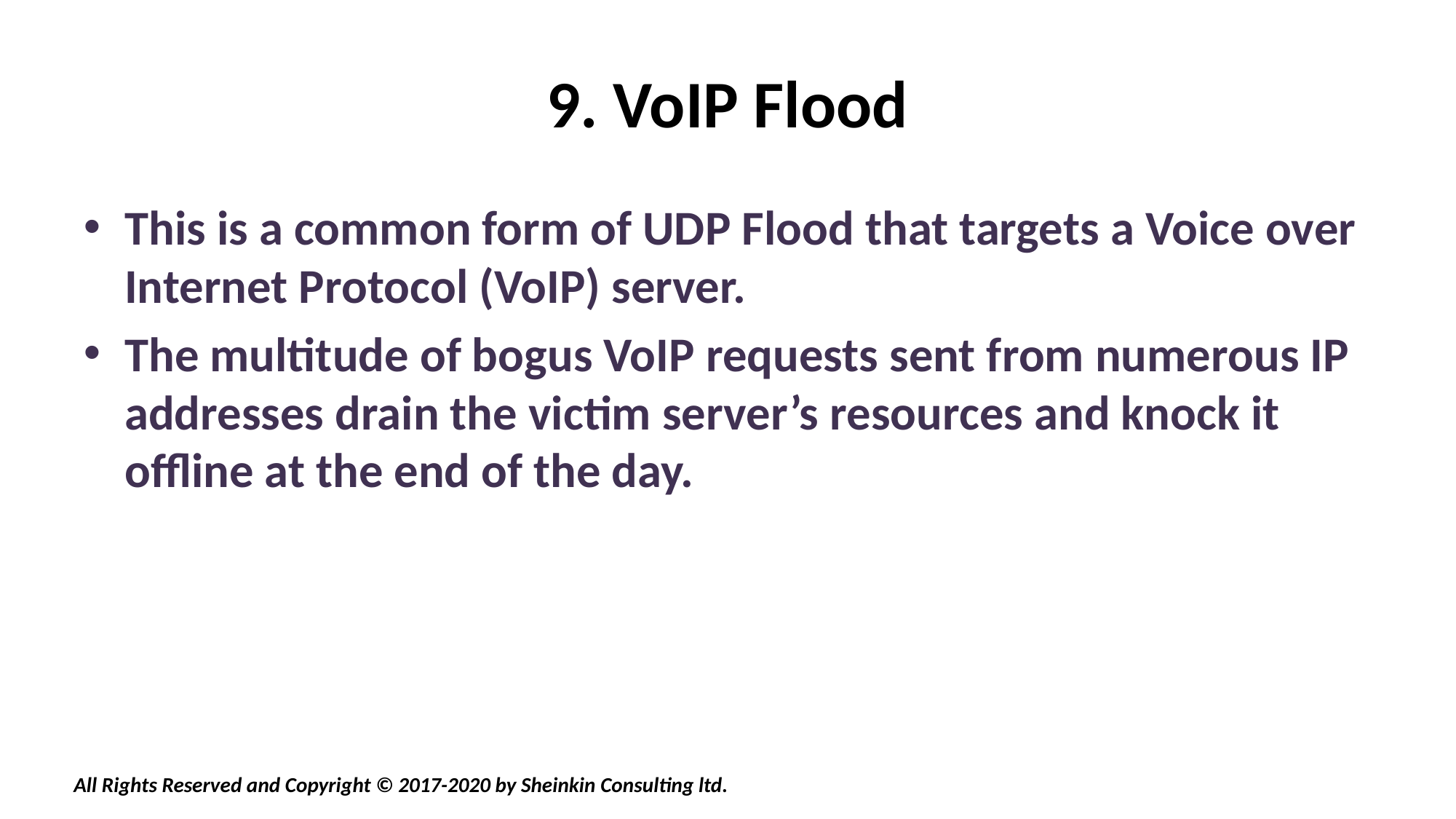

# 9. VoIP Flood
This is a common form of UDP Flood that targets a Voice over Internet Protocol (VoIP) server.
The multitude of bogus VoIP requests sent from numerous IP addresses drain the victim server’s resources and knock it offline at the end of the day.